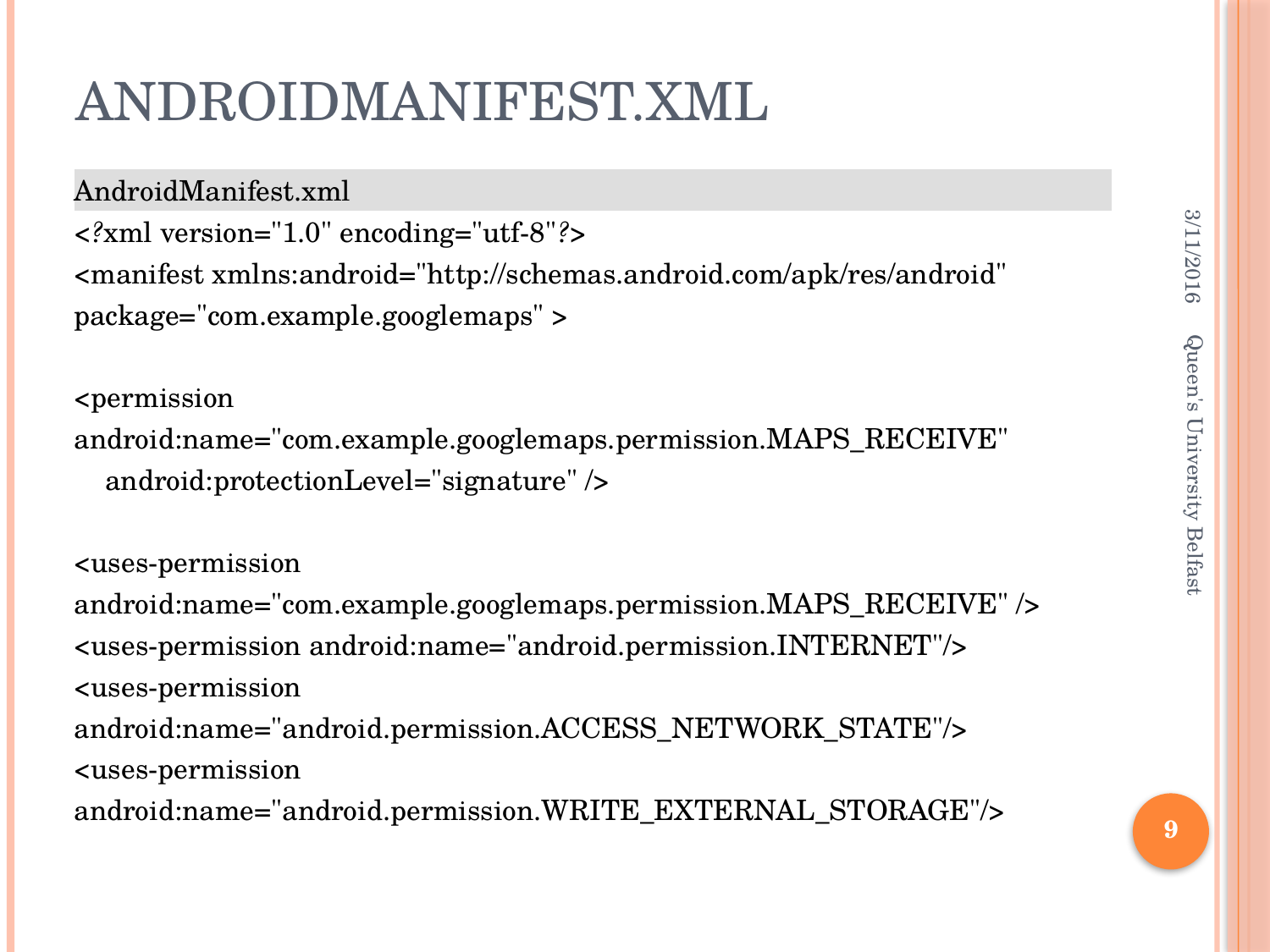

# Androidmanifest.xml
3/11/2016
| AndroidManifest.xml |
| --- |
| <?xml version="1.0" encoding="utf-8"?> <manifest xmlns:android="http://schemas.android.com/apk/res/android" package="com.example.googlemaps" > <permission android:name="com.example.googlemaps.permission.MAPS\_RECEIVE" android:protectionLevel="signature" /> <uses-permission android:name="com.example.googlemaps.permission.MAPS\_RECEIVE" /> <uses-permission android:name="android.permission.INTERNET"/> <uses-permission android:name="android.permission.ACCESS\_NETWORK\_STATE"/> <uses-permission android:name="android.permission.WRITE\_EXTERNAL\_STORAGE"/> |
Queen's University Belfast
9